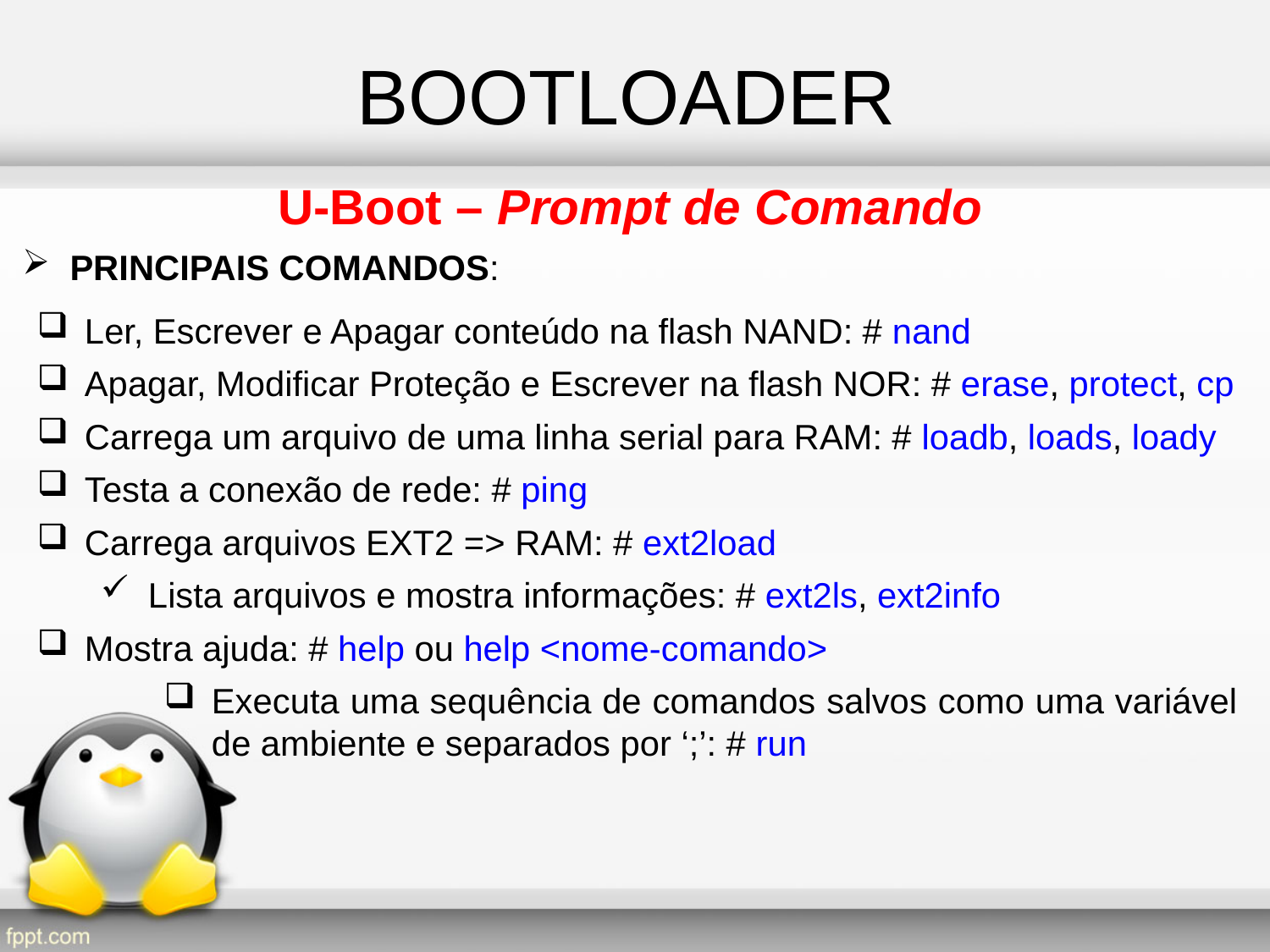

BOOTLOADER
U-Boot – Prompt de Comando
PRINCIPAIS COMANDOS:
Ler, Escrever e Apagar conteúdo na flash NAND: # nand
Apagar, Modificar Proteção e Escrever na flash NOR: # erase, protect, cp
Carrega um arquivo de uma linha serial para RAM: # loadb, loads, loady
Testa a conexão de rede: # ping
Carrega arquivos EXT2 => RAM: # ext2load
Lista arquivos e mostra informações: # ext2ls, ext2info
Mostra ajuda: # help ou help <nome-comando>
Executa uma sequência de comandos salvos como uma variável de ambiente e separados por ‘;’: # run